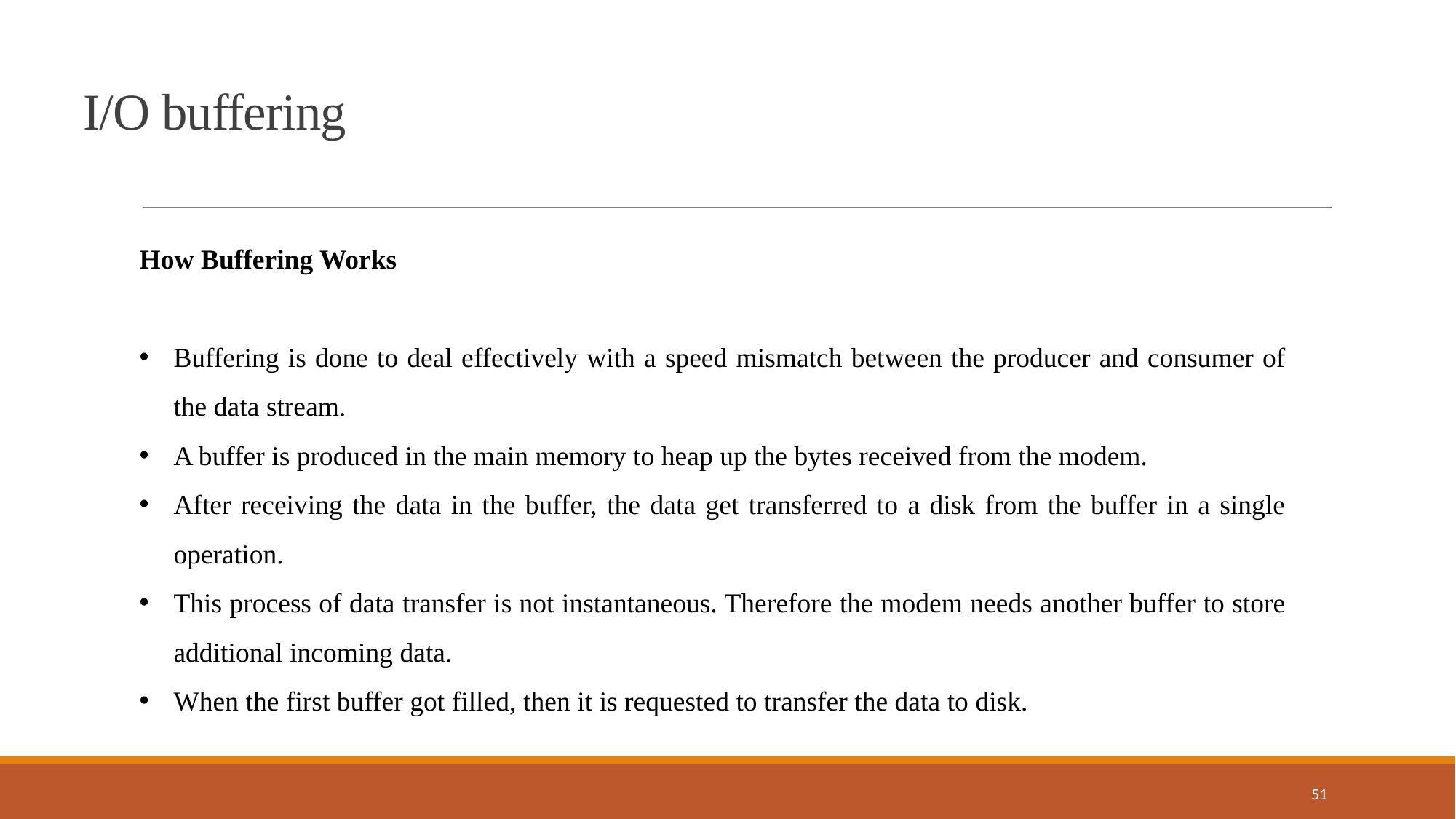

I/O buffering
How Buffering Works

Buffering is done to deal effectively with a speed mismatch between the producer and consumer of the data stream.
A buffer is produced in the main memory to heap up the bytes received from the modem.
After receiving the data in the buffer, the data get transferred to a disk from the buffer in a single operation.
This process of data transfer is not instantaneous. Therefore the modem needs another buffer to store additional incoming data.
When the first buffer got filled, then it is requested to transfer the data to disk.

51